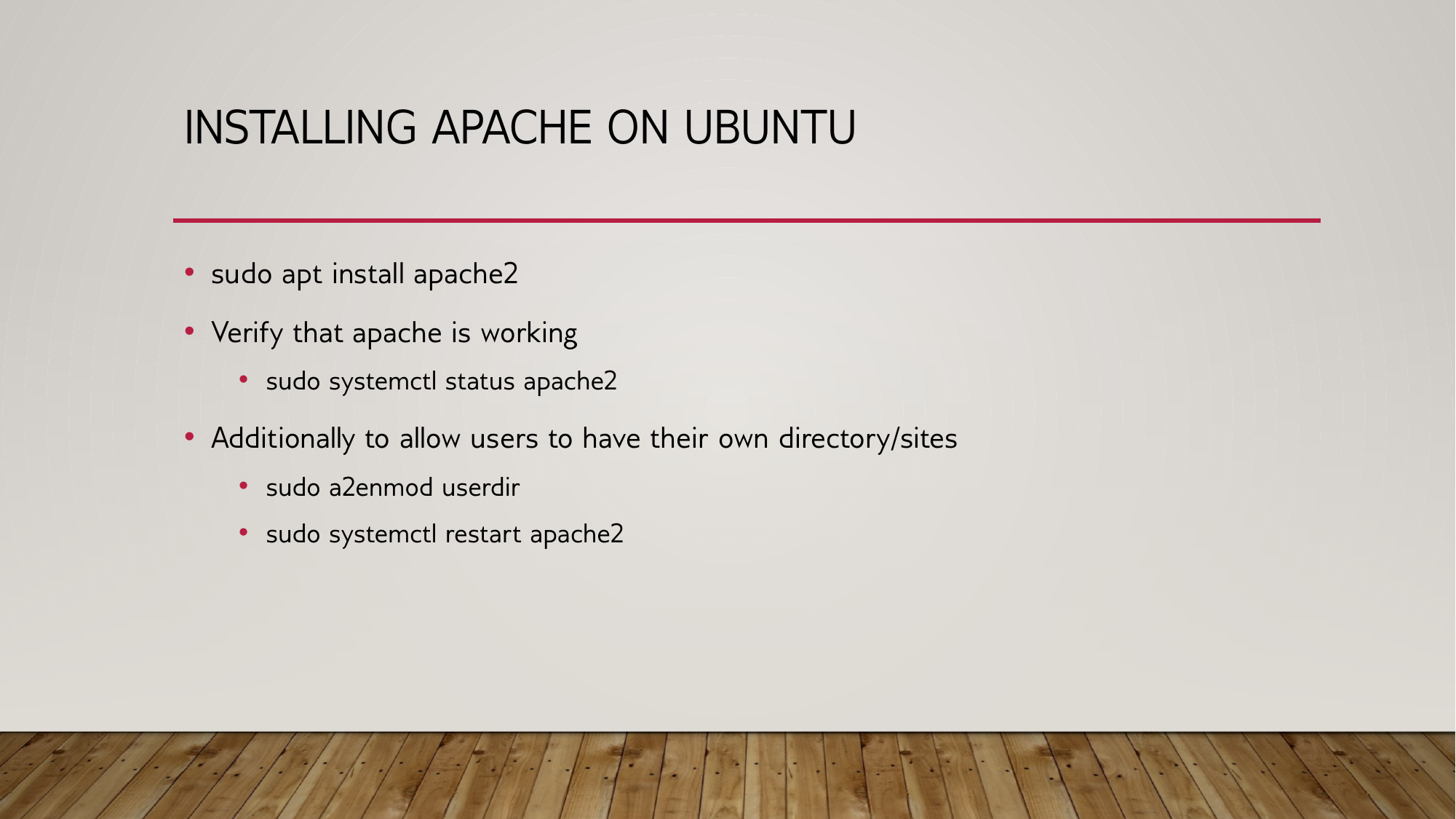

# Installing Apache on UBuntu
sudo apt install apache2
Verify that apache is working
sudo systemctl status apache2
Additionally to allow users to have their own directory/sites
sudo a2enmod userdir
sudo systemctl restart apache2